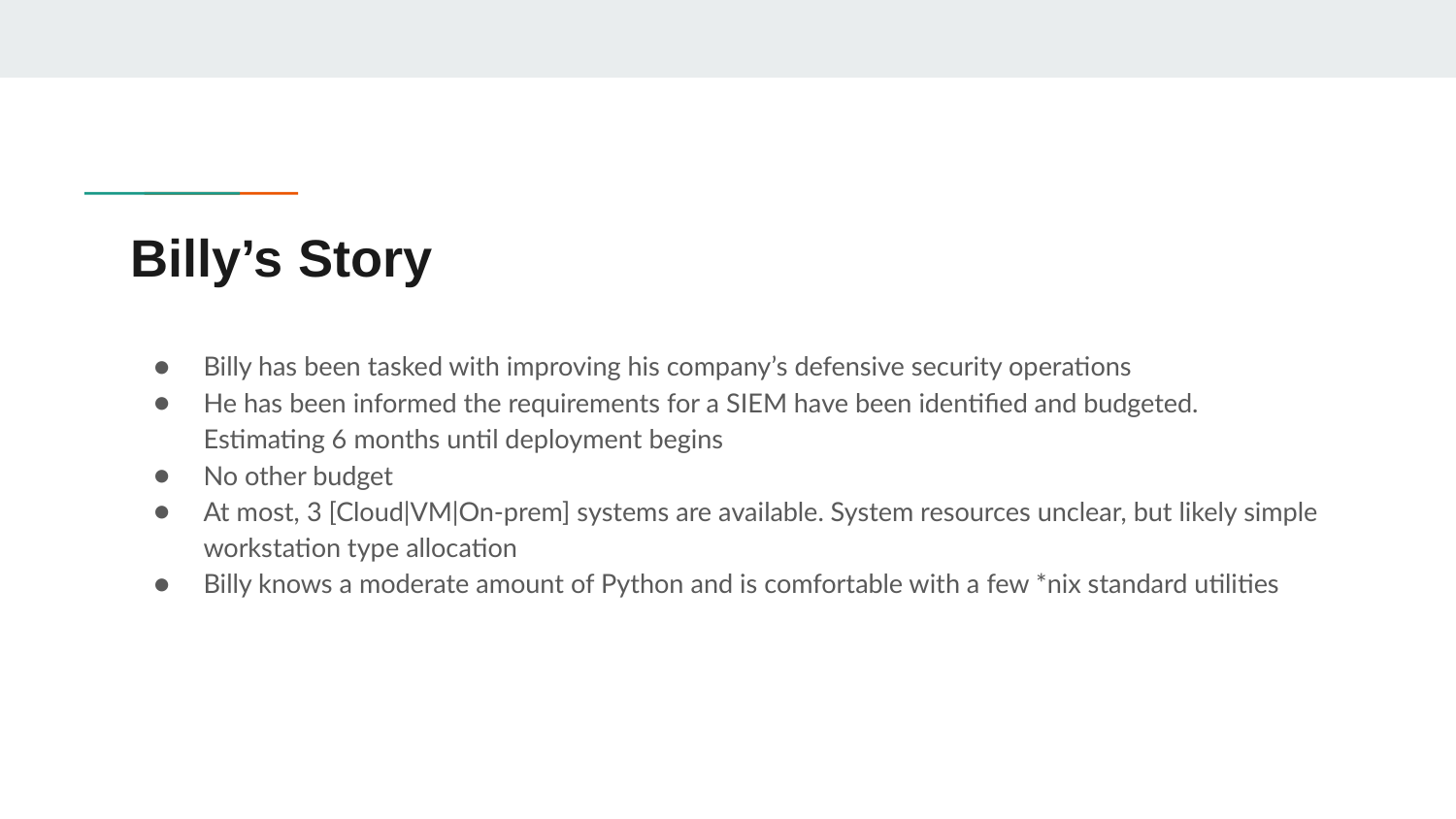

# Billy’s Story
Billy has been tasked with improving his company’s defensive security operations
He has been informed the requirements for a SIEM have been identified and budgeted. Estimating 6 months until deployment begins
No other budget
At most, 3 [Cloud|VM|On-prem] systems are available. System resources unclear, but likely simple workstation type allocation
Billy knows a moderate amount of Python and is comfortable with a few *nix standard utilities